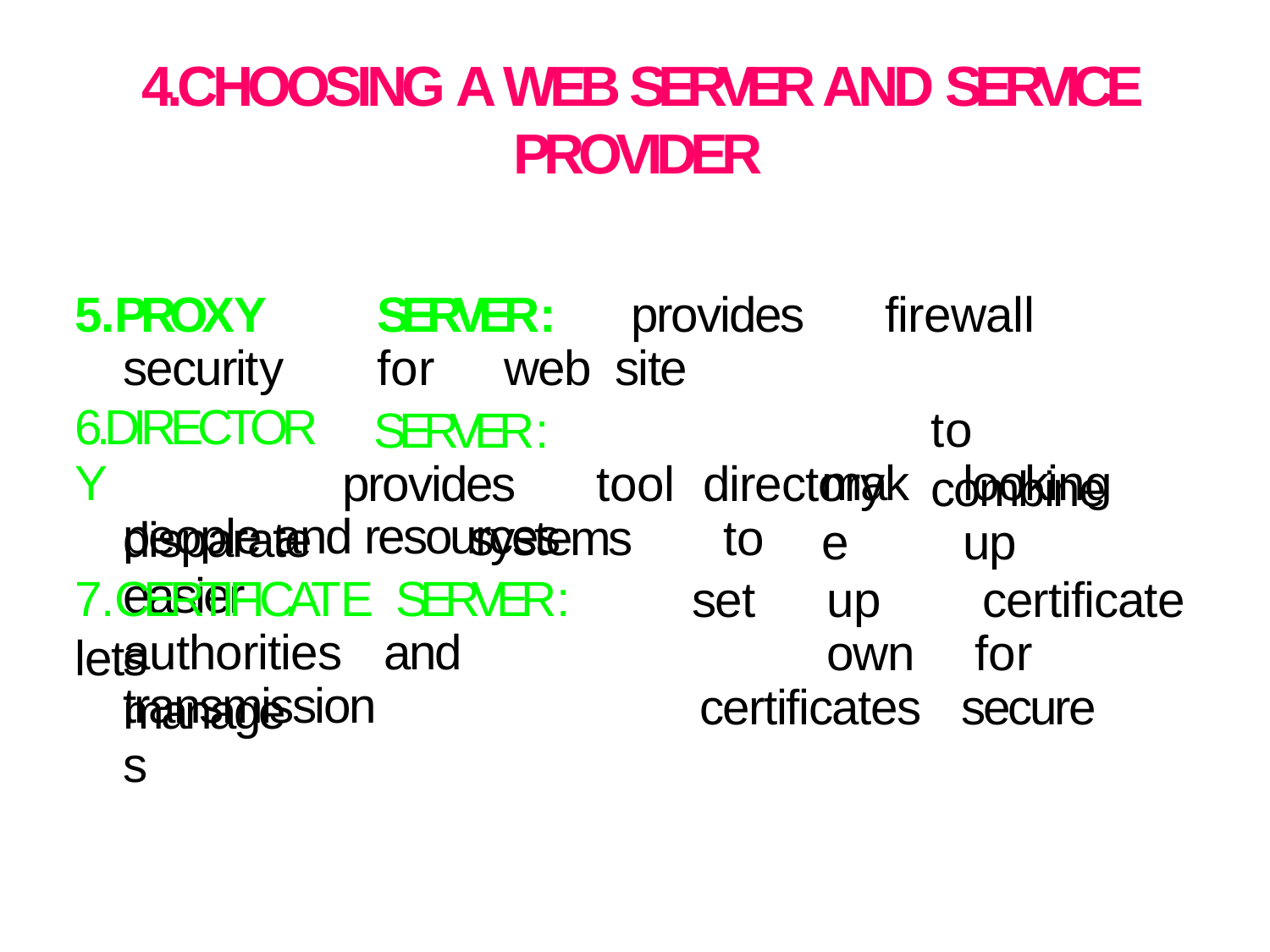

# 4.CHOOSING A WEB SERVER AND SERVICE  PROVIDER
5.PROXY	SERVER:	provides	firewall	security	for	web  site
6.DIRECTORY
disparate
SERVER:		provides	tool  directory	systems	to
to	combine
make
looking	up
people and resources easier
7.CERTIFICATE	SERVER:	lets
set	up	own  certificates
certificate  for	secure
authorities	and	manage
transmissions